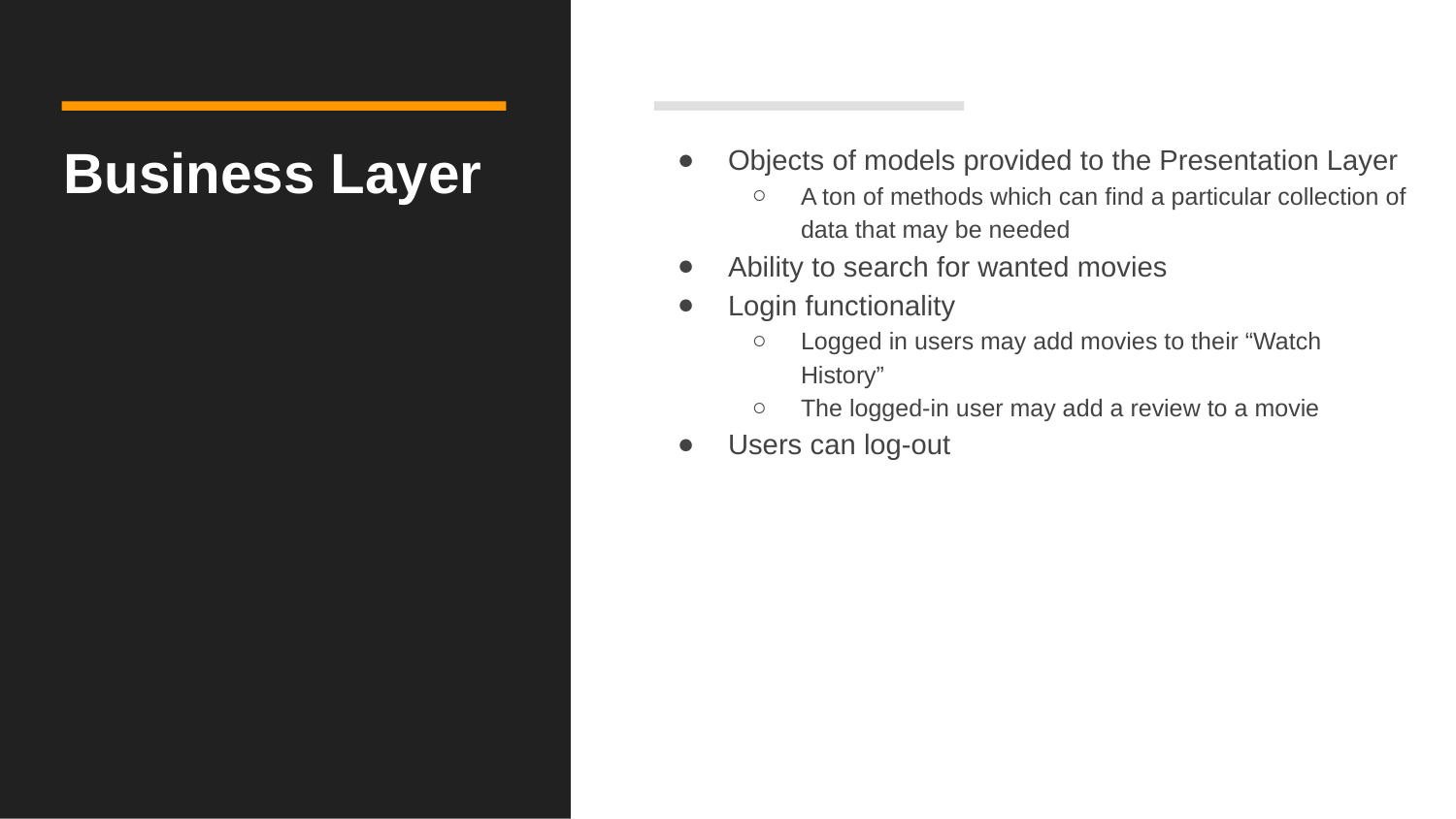

# Business Layer
Objects of models provided to the Presentation Layer
A ton of methods which can find a particular collection of data that may be needed
Ability to search for wanted movies
Login functionality
Logged in users may add movies to their “Watch History”
The logged-in user may add a review to a movie
Users can log-out